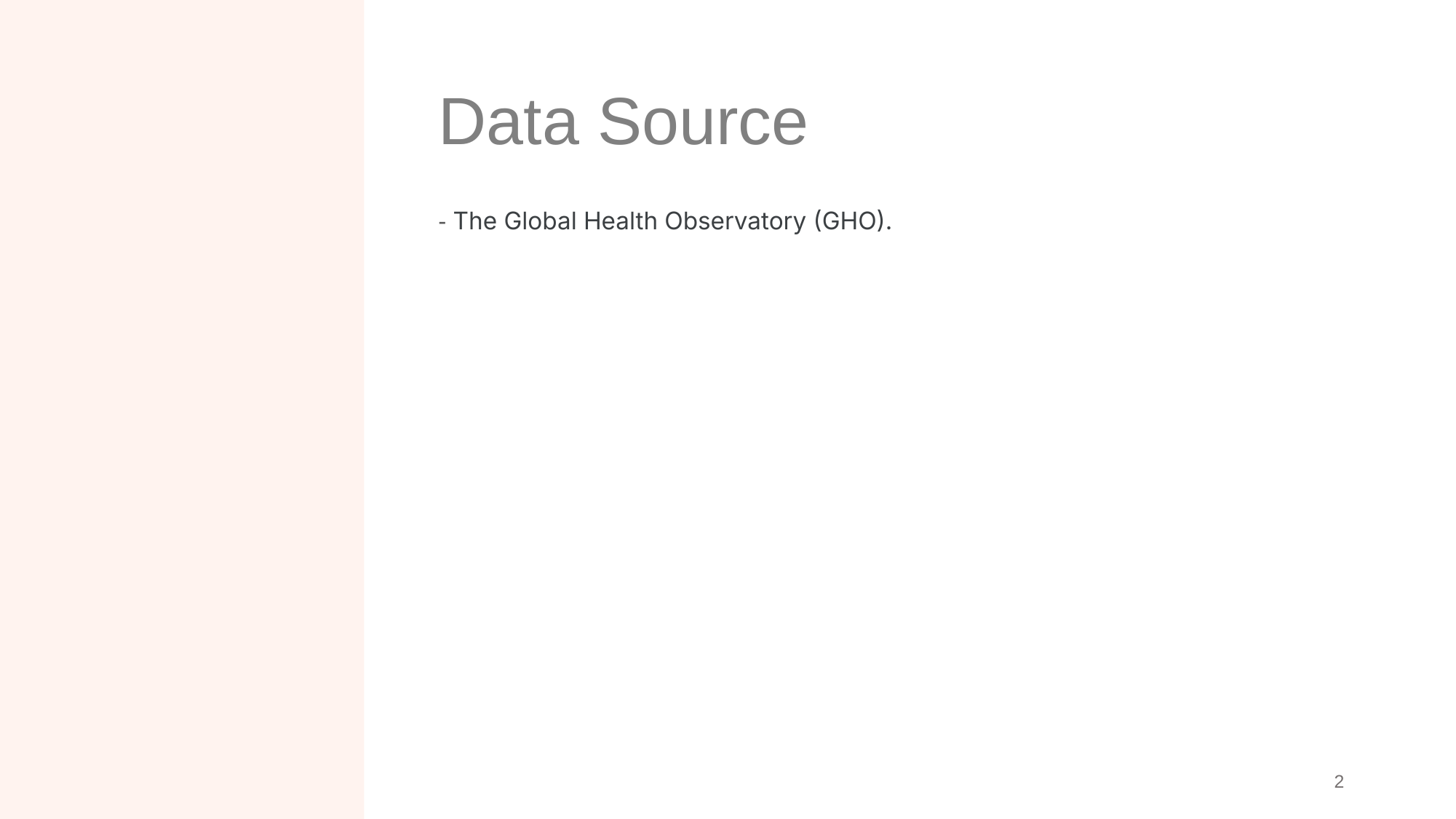

# Data Source
- The Global Health Observatory (GHO).
2